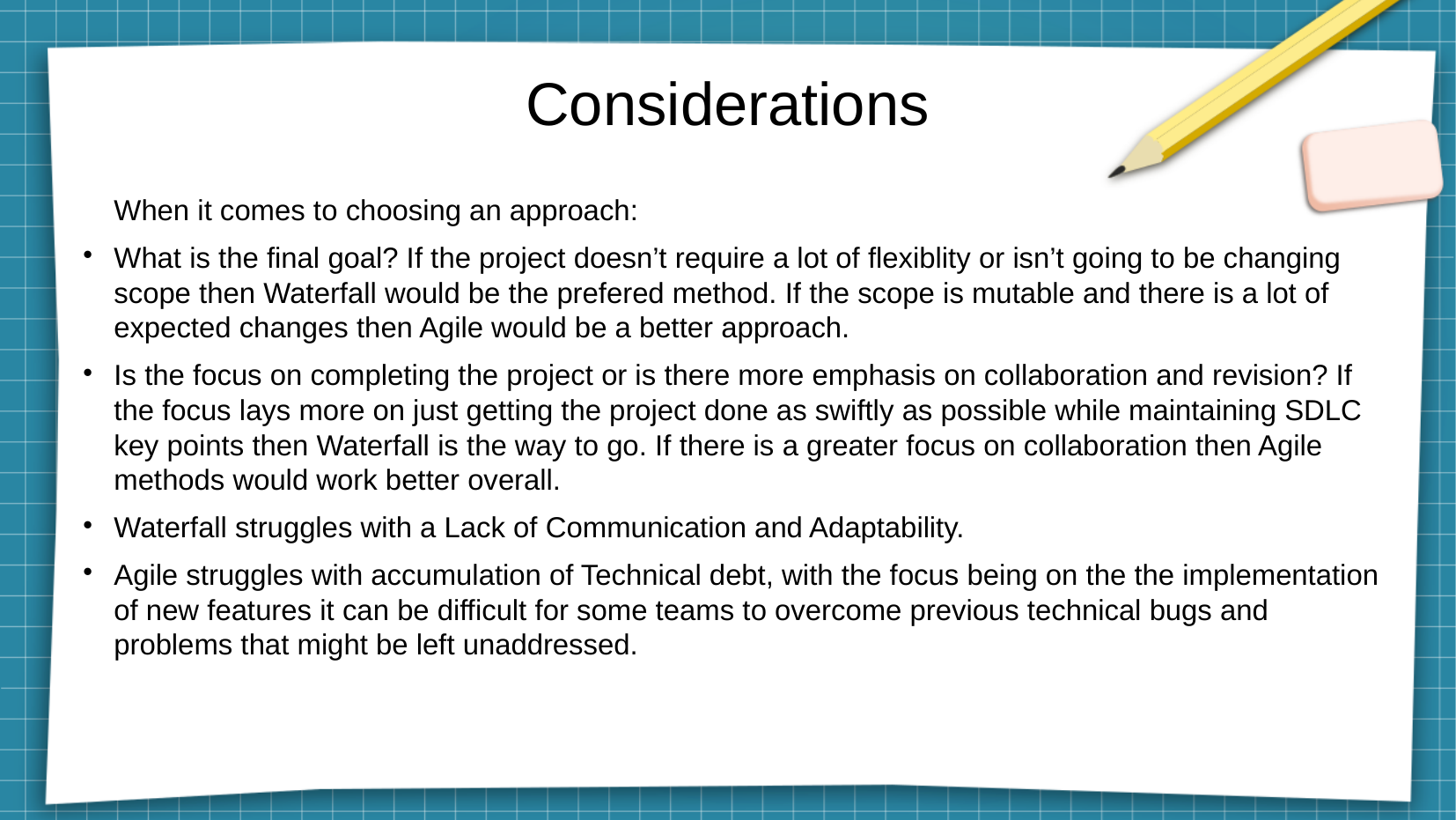

# Considerations
When it comes to choosing an approach:
What is the final goal? If the project doesn’t require a lot of flexiblity or isn’t going to be changing scope then Waterfall would be the prefered method. If the scope is mutable and there is a lot of expected changes then Agile would be a better approach.
Is the focus on completing the project or is there more emphasis on collaboration and revision? If the focus lays more on just getting the project done as swiftly as possible while maintaining SDLC key points then Waterfall is the way to go. If there is a greater focus on collaboration then Agile methods would work better overall.
Waterfall struggles with a Lack of Communication and Adaptability.
Agile struggles with accumulation of Technical debt, with the focus being on the the implementation of new features it can be difficult for some teams to overcome previous technical bugs and problems that might be left unaddressed.